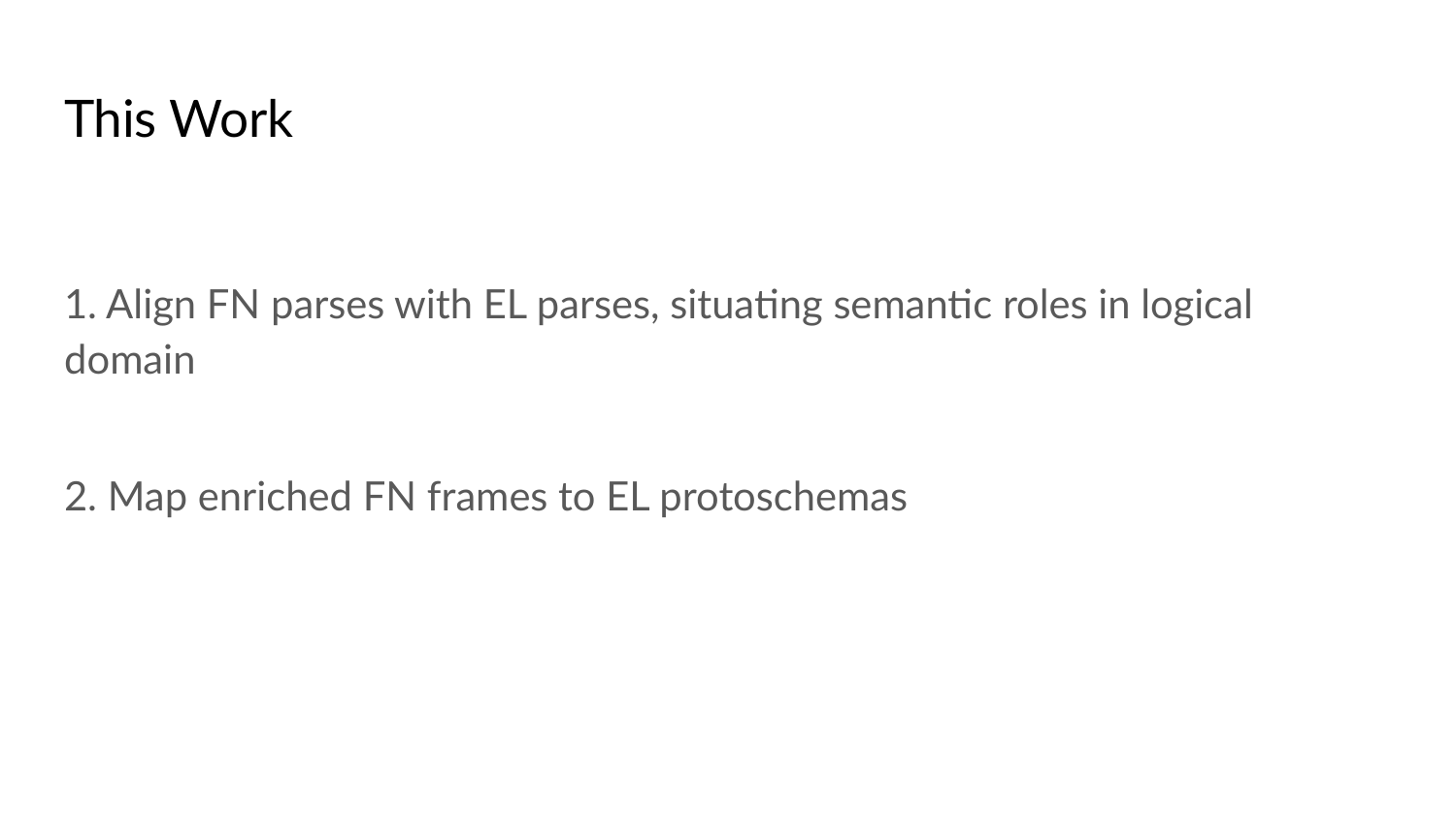

# This Work

1. Align FN parses with EL parses, situating semantic roles in logical domain
2. Map enriched FN frames to EL protoschemas